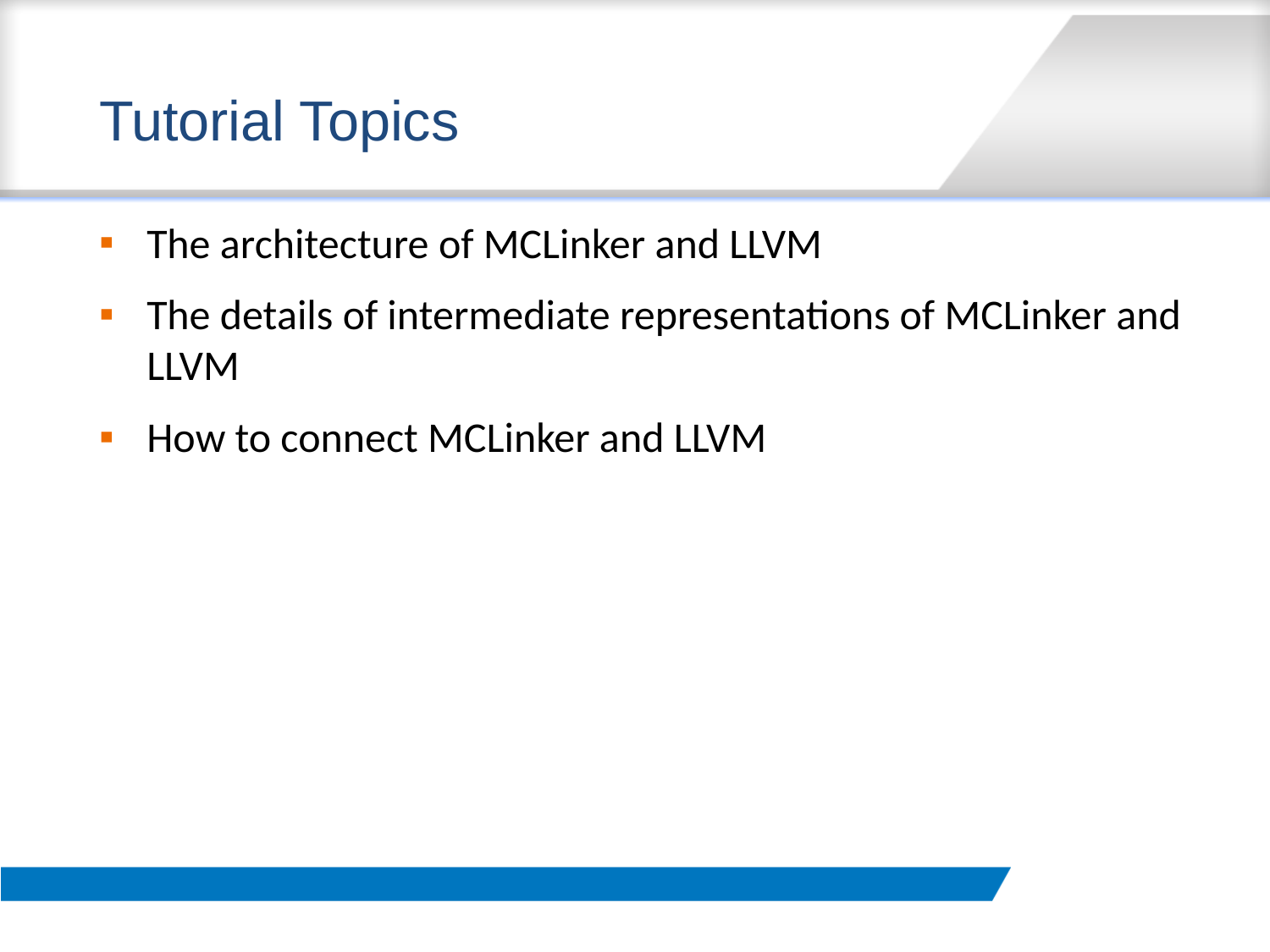

# Tutorial Topics
The architecture of MCLinker and LLVM
The details of intermediate representations of MCLinker and LLVM
How to connect MCLinker and LLVM